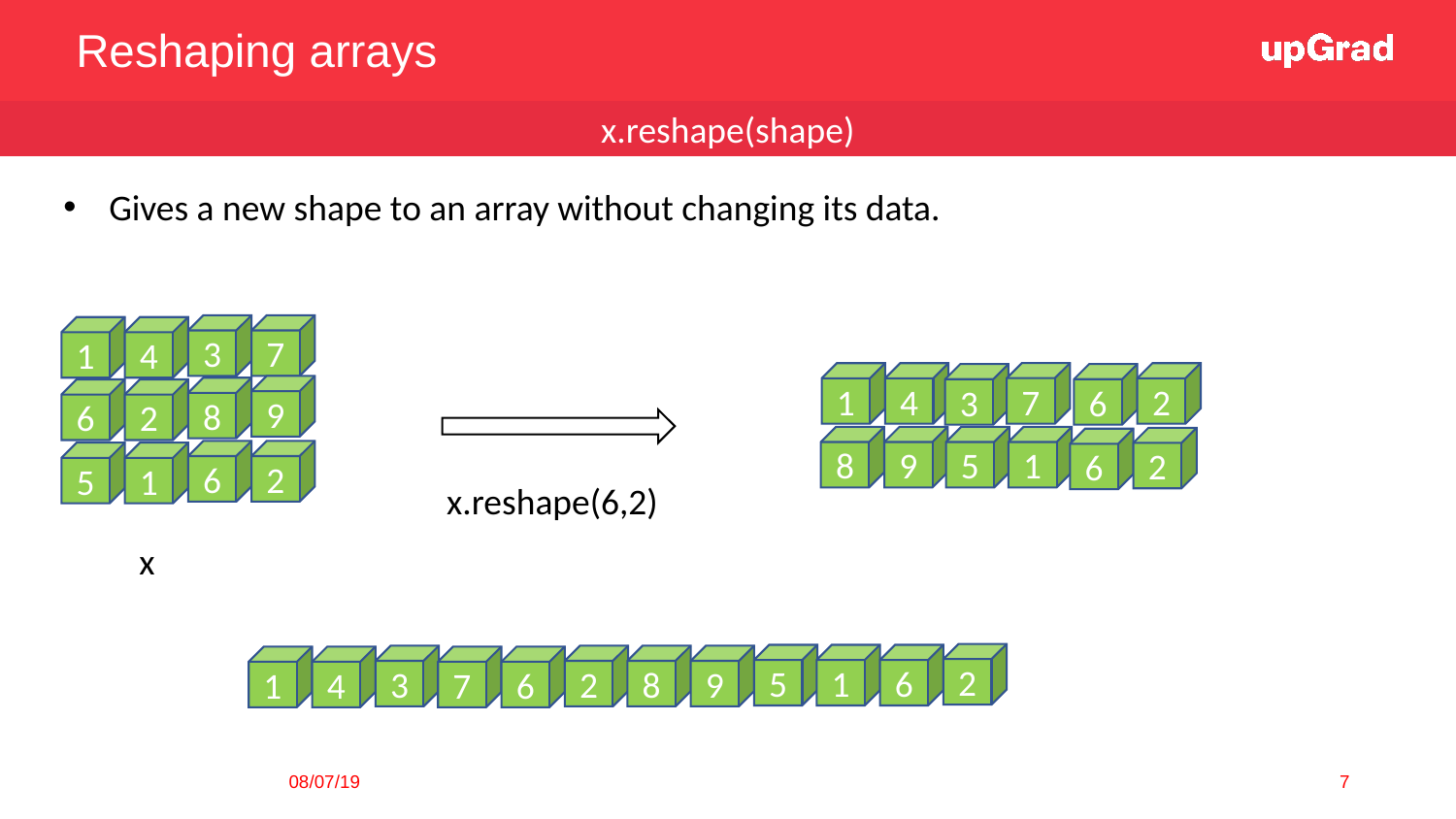

Reshaping arrays
x.reshape(shape)
Gives a new shape to an array without changing its data.
3
7
1
4
9
8
6
2
6
2
5
1
7
2
1
4
6
3
8
9
5
1
2
6

x.reshape(6,2)
x
2
5
1
6
3
2
8
9
1
4
7
6
7
08/07/19